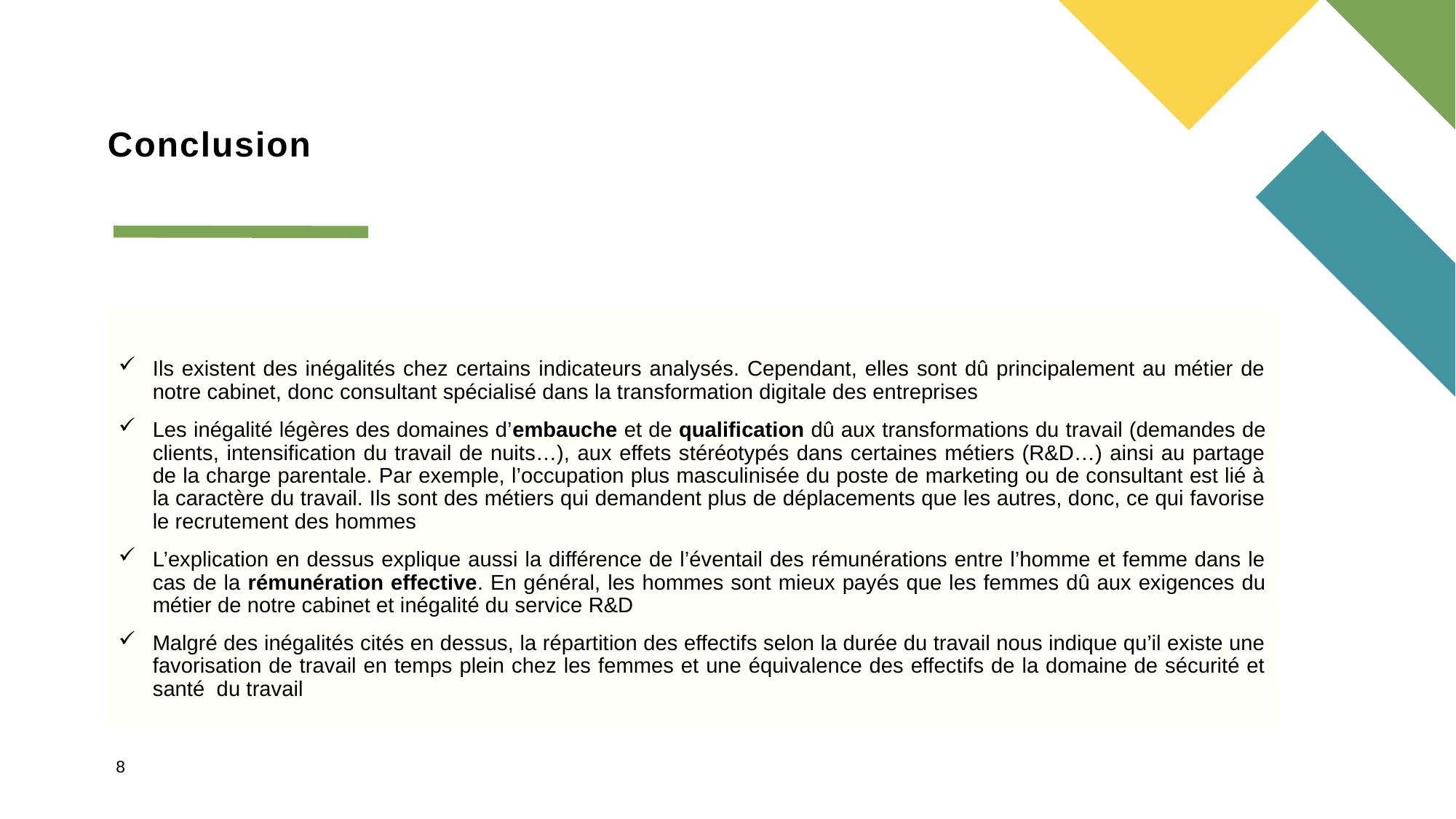

# Conclusion

Ils existent des inégalités chez certains indicateurs analysés. Cependant, elles sont dû principalement au métier de notre cabinet, donc consultant spécialisé dans la transformation digitale des entreprises
Les inégalité légères des domaines d’embauche et de qualification dû aux transformations du travail (demandes de clients, intensification du travail de nuits…), aux effets stéréotypés dans certaines métiers (R&D…) ainsi au partage de la charge parentale. Par exemple, l’occupation plus masculinisée du poste de marketing ou de consultant est lié à la caractère du travail. Ils sont des métiers qui demandent plus de déplacements que les autres, donc, ce qui favorise le recrutement des hommes
L’explication en dessus explique aussi la différence de l’éventail des rémunérations entre l’homme et femme dans le cas de la rémunération effective. En général, les hommes sont mieux payés que les femmes dû aux exigences du métier de notre cabinet et inégalité du service R&D
Malgré des inégalités cités en dessus, la répartition des effectifs selon la durée du travail nous indique qu’il existe une favorisation de travail en temps plein chez les femmes et une équivalence des effectifs de la domaine de sécurité et santé  du travail

8